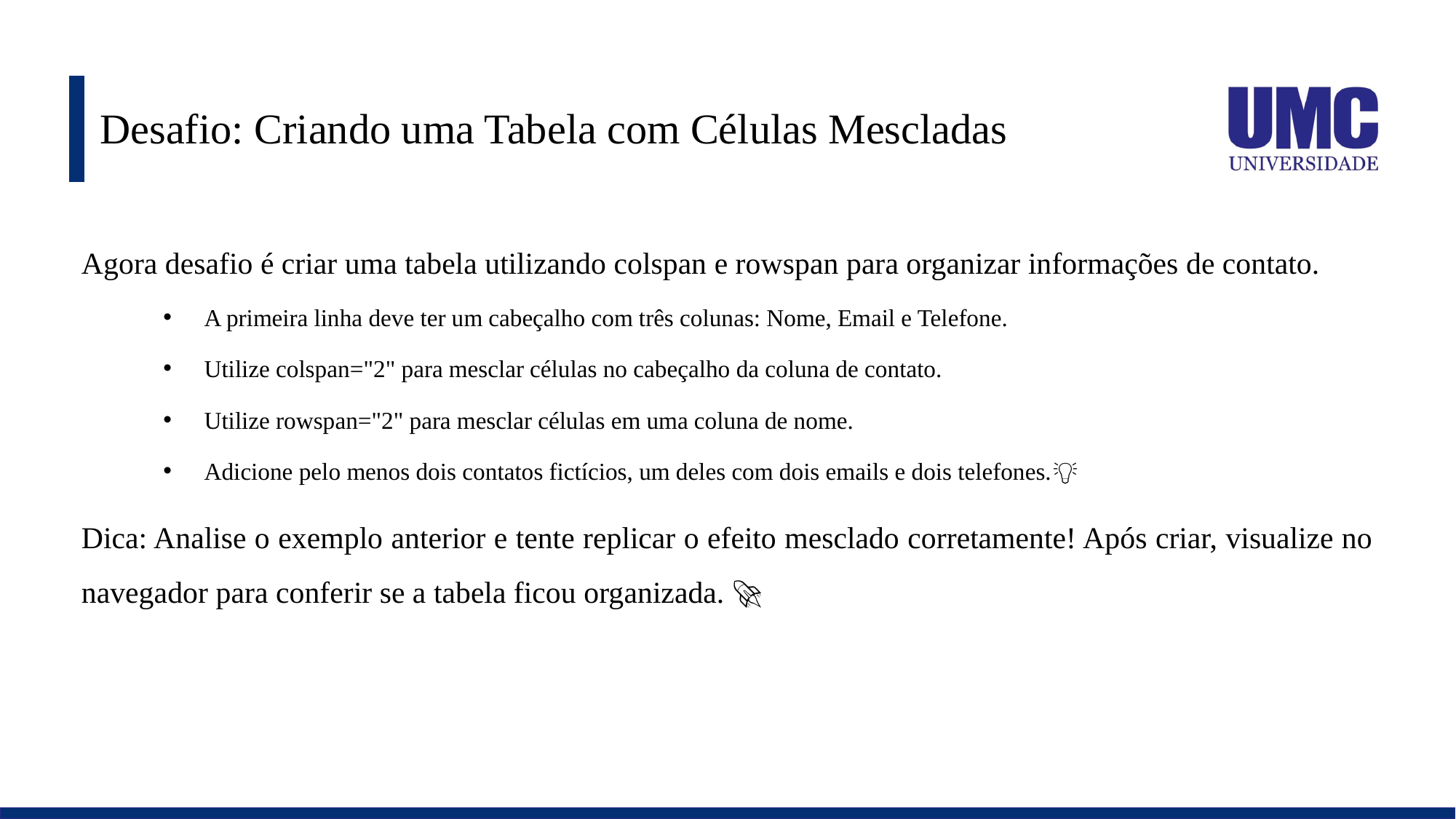

# Desafio: Criando uma Tabela com Células Mescladas
Agora desafio é criar uma tabela utilizando colspan e rowspan para organizar informações de contato.
A primeira linha deve ter um cabeçalho com três colunas: Nome, Email e Telefone.
Utilize colspan="2" para mesclar células no cabeçalho da coluna de contato.
Utilize rowspan="2" para mesclar células em uma coluna de nome.
Adicione pelo menos dois contatos fictícios, um deles com dois emails e dois telefones.💡
Dica: Analise o exemplo anterior e tente replicar o efeito mesclado corretamente! Após criar, visualize no navegador para conferir se a tabela ficou organizada. 🚀